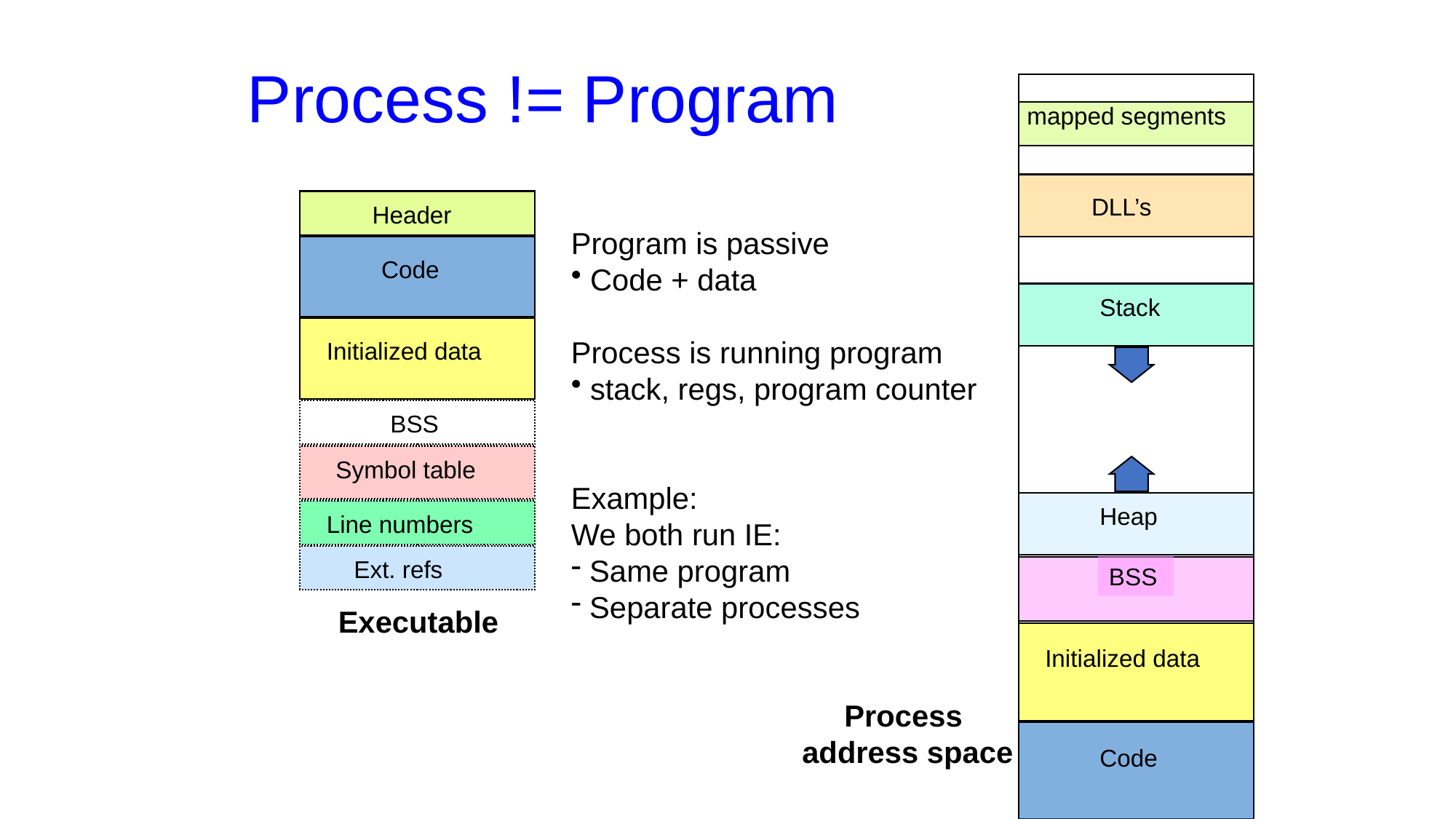

# Process != Program

mapped segments

DLL’s

Header

Code

Initialized data

BSS

Symbol table

Line numbers

Ext. refs
Program is passive
 Code + data

Process is running program
 stack, regs, program counter

Example:
We both run IE:
 Same program
 Separate processes

Stack

Heap
BSS

Initialized data

Code
Executable
Process
address space